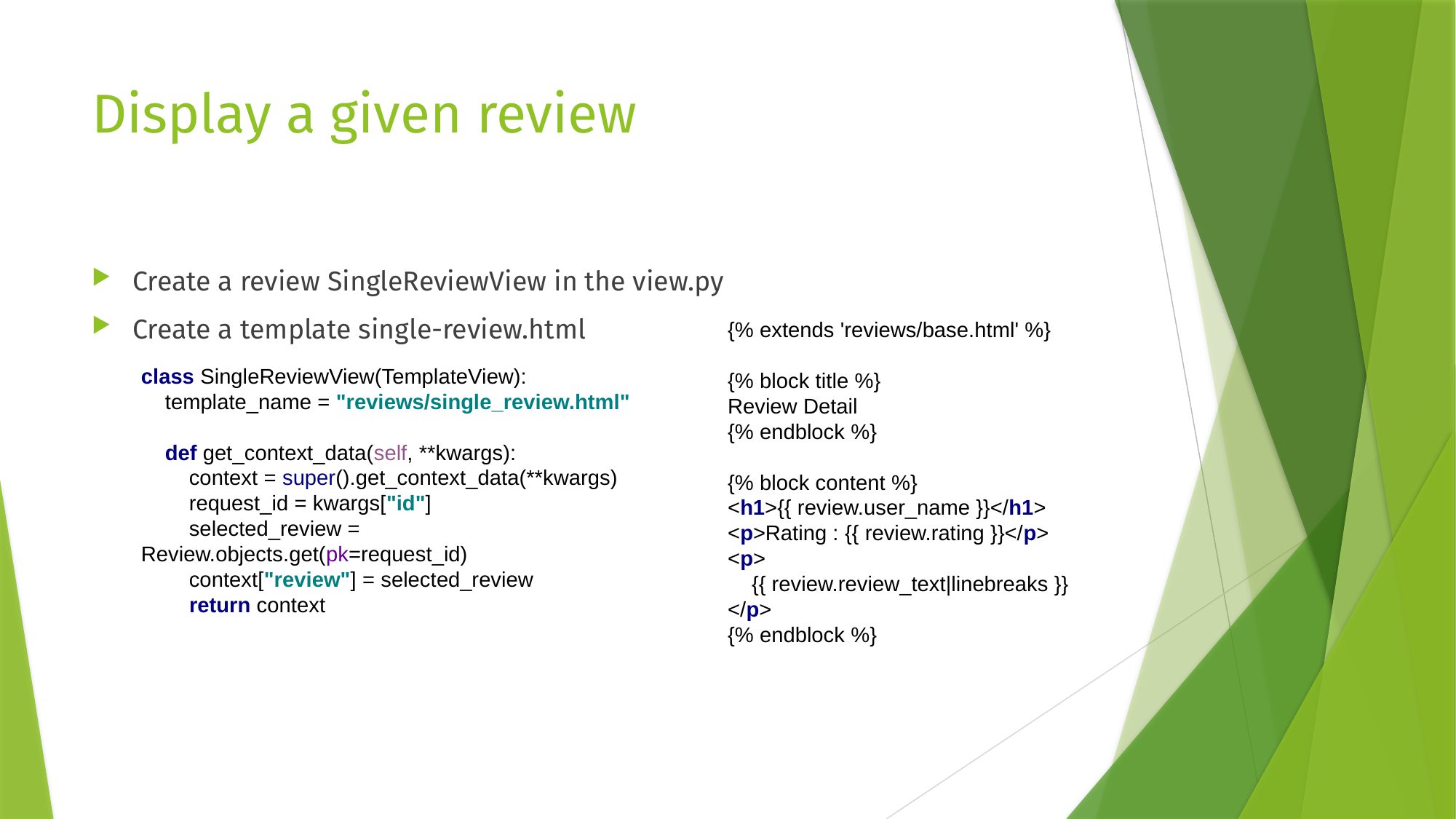

# Display a given review
Create a review SingleReviewView in the view.py
Create a template single-review.html
{% extends 'reviews/base.html' %}
{% block title %}
Review Detail
{% endblock %}
{% block content %}
<h1>{{ review.user_name }}</h1>
<p>Rating : {{ review.rating }}</p>
<p>
    {{ review.review_text|linebreaks }}
</p>
{% endblock %}
class SingleReviewView(TemplateView):
    template_name = "reviews/single_review.html"
    def get_context_data(self, **kwargs):
        context = super().get_context_data(**kwargs)
        request_id = kwargs["id"]
        selected_review = Review.objects.get(pk=request_id)
        context["review"] = selected_review
        return context